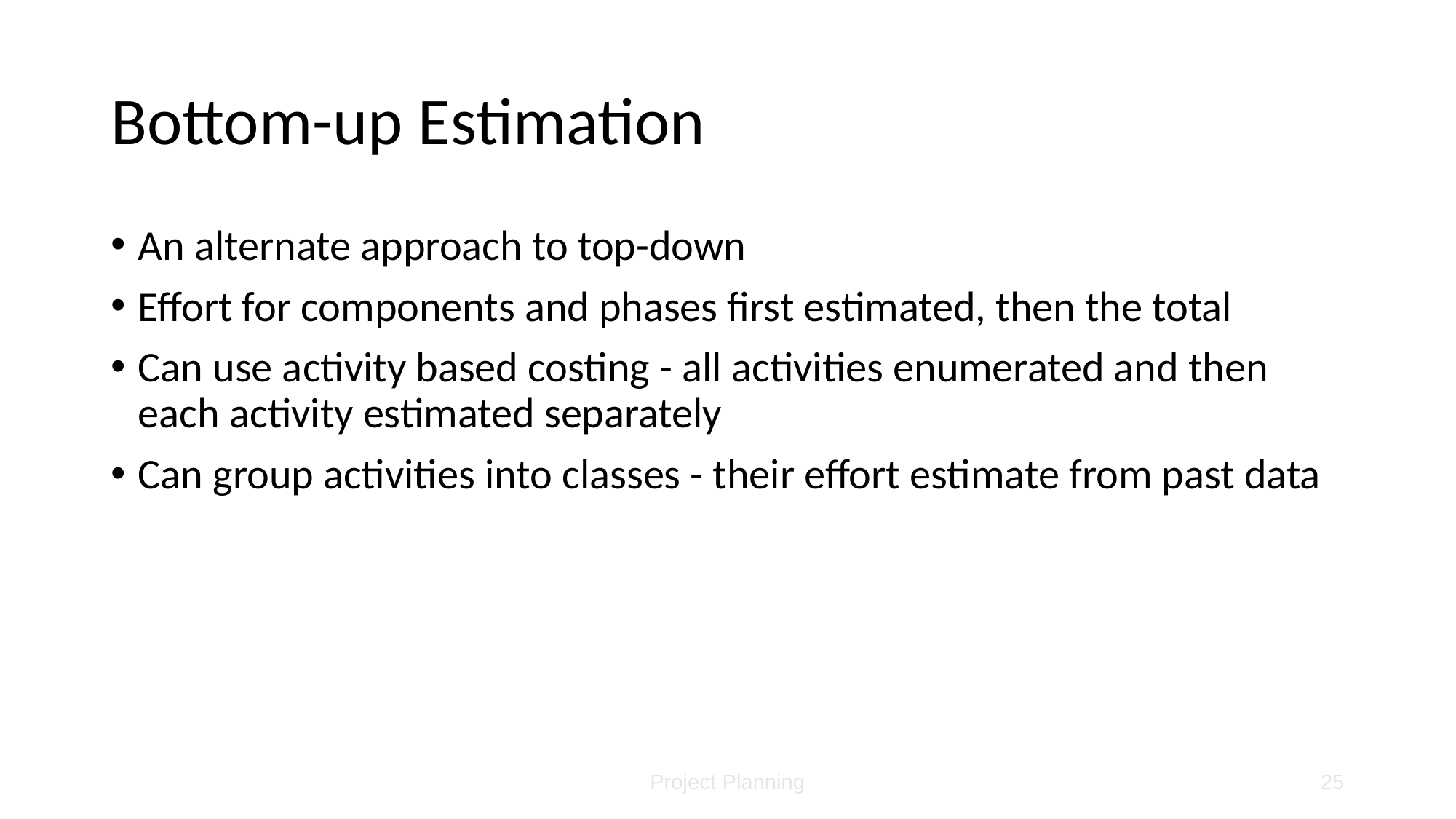

# Bottom-up Estimation
An alternate approach to top-down
Effort for components and phases first estimated, then the total
Can use activity based costing - all activities enumerated and then each activity estimated separately
Can group activities into classes - their effort estimate from past data
Project Planning
25